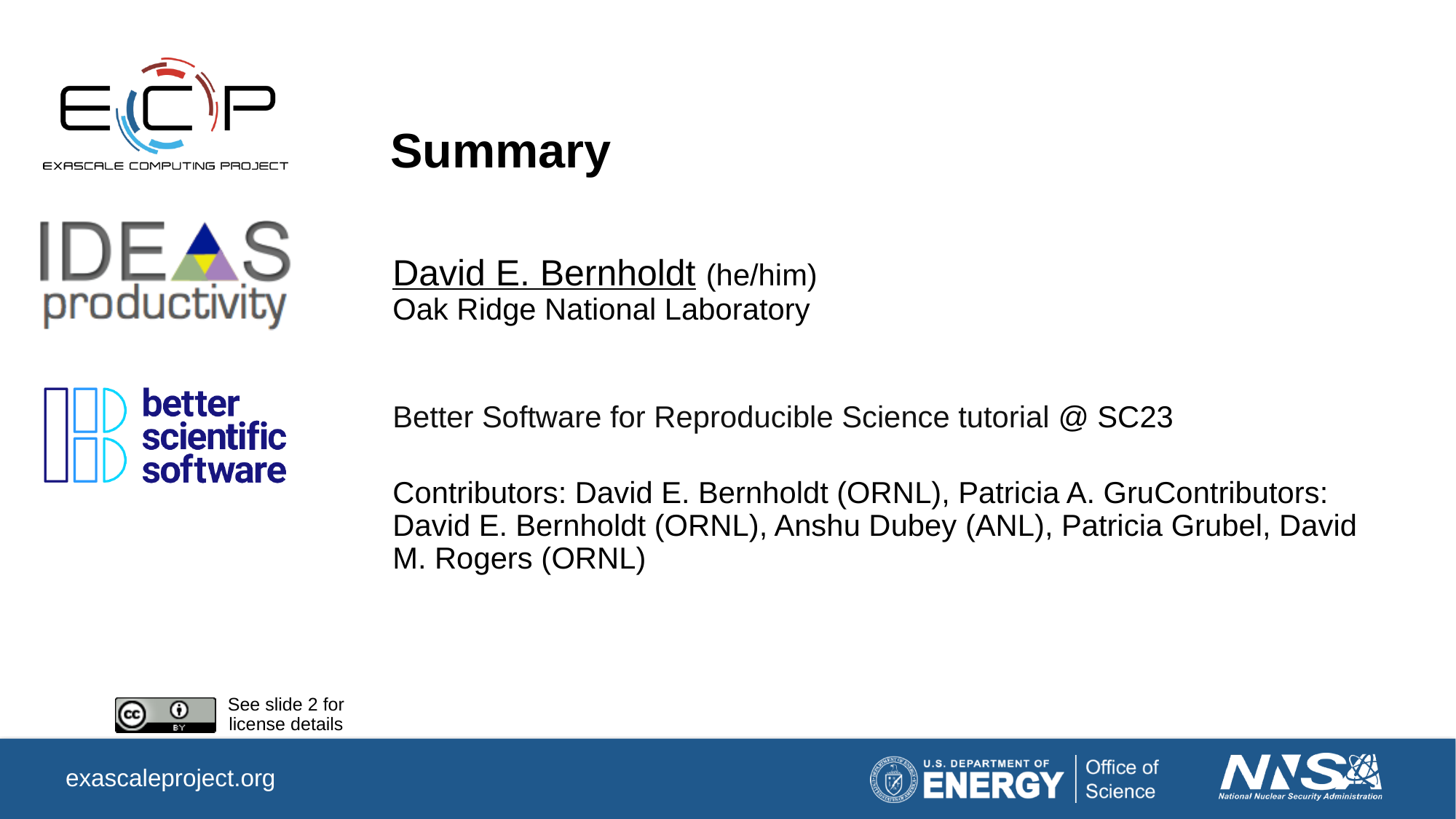

# Summary
David E. Bernholdt (he/him)
Oak Ridge National Laboratory

Better Software for Reproducible Science tutorial @ SC23
Contributors: David E. Bernholdt (ORNL), Patricia A. GruContributors: David E. Bernholdt (ORNL), Anshu Dubey (ANL), Patricia Grubel, David M. Rogers (ORNL)